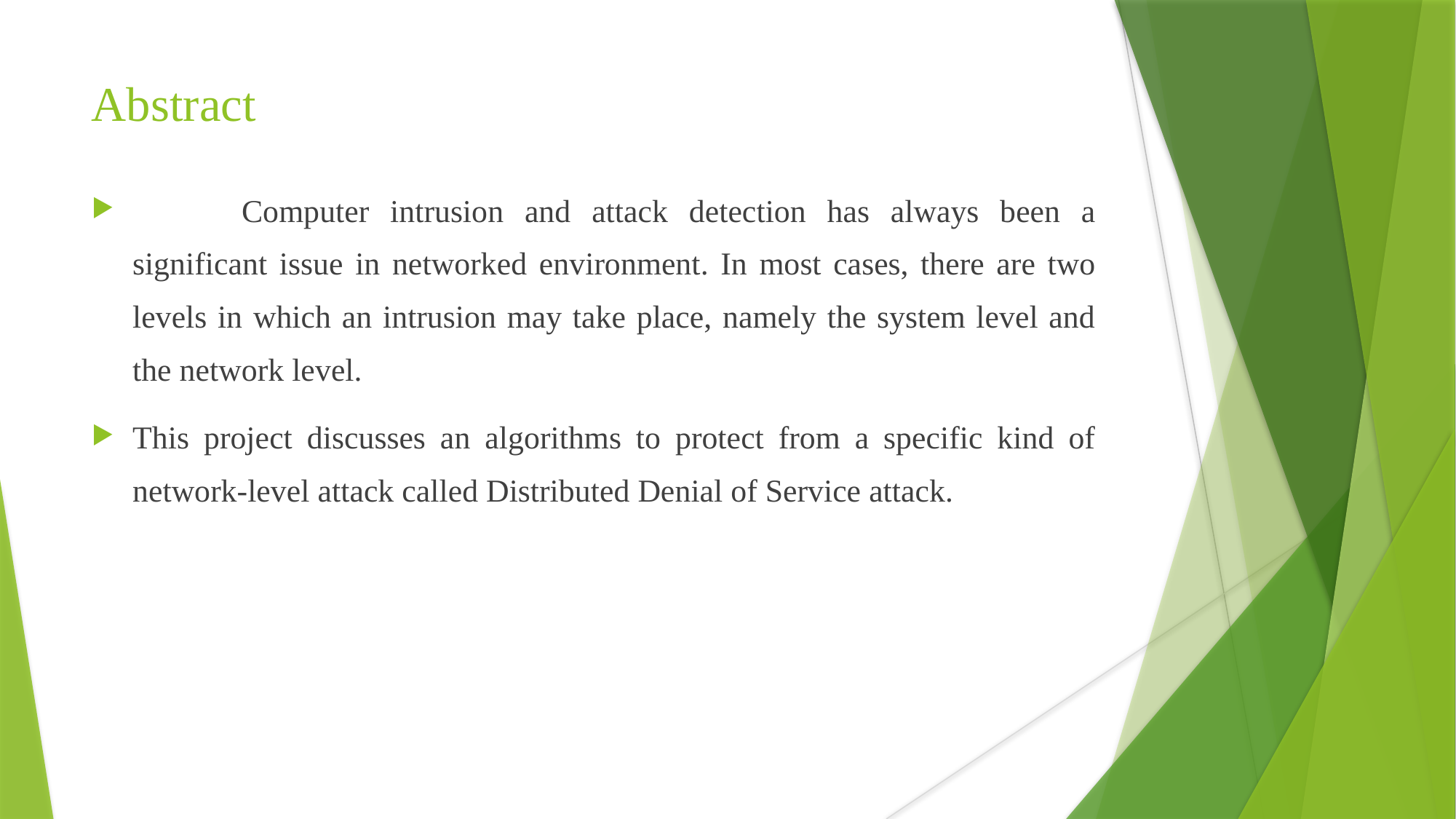

Abstract
	Computer intrusion and attack detection has always been a significant issue in networked environment. In most cases, there are two levels in which an intrusion may take place, namely the system level and the network level.
This project discusses an algorithms to protect from a specific kind of network-level attack called Distributed Denial of Service attack.